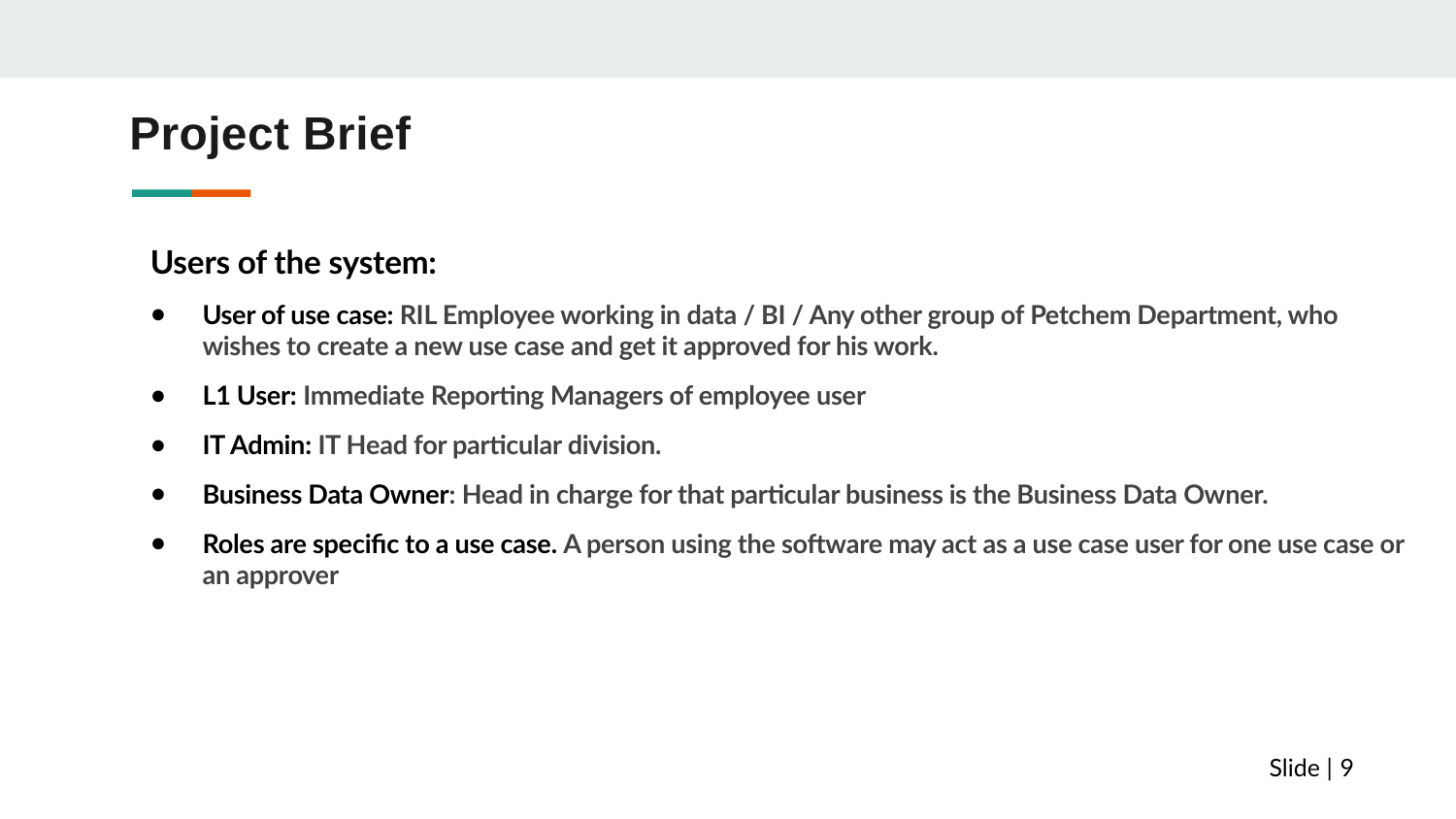

# Project Brief
Users of the system:
User of use case: RIL Employee working in data / BI / Any other group of Petchem Department, who wishes to create a new use case and get it approved for his work.
L1 User: Immediate Reporting Managers of employee user
IT Admin: IT Head for particular division.
Business Data Owner: Head in charge for that particular business is the Business Data Owner.
Roles are specific to a use case. A person using the software may act as a use case user for one use case or an approver

Slide | 9